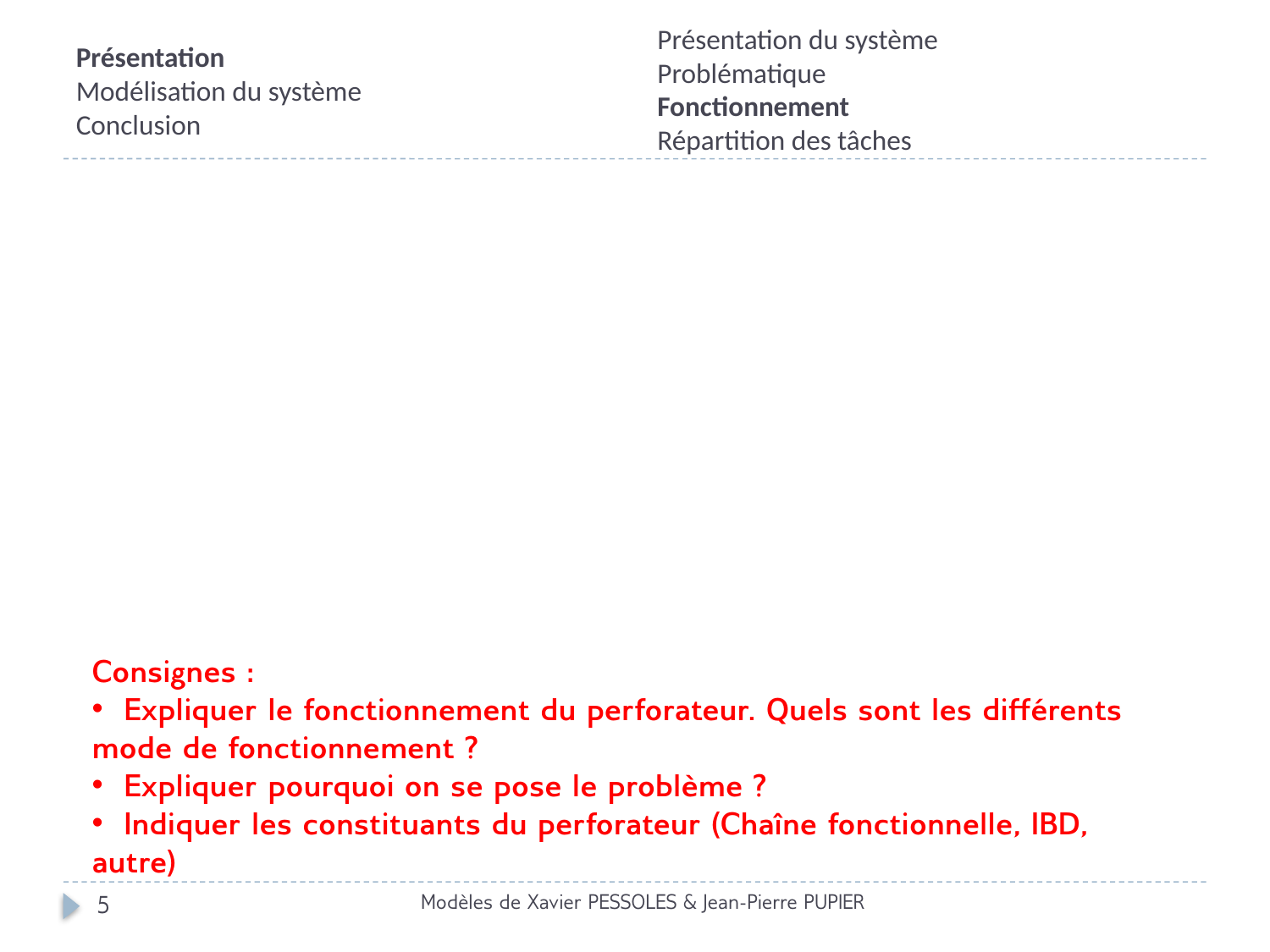

Présentation du système
Problématique
Fonctionnement
Répartition des tâches
# Présentation Modélisation du système Conclusion

Consignes :
  Expliquer le fonctionnement du perforateur. Quels sont les différents mode de fonctionnement ?
  Expliquer pourquoi on se pose le problème ?
  Indiquer les constituants du perforateur (Chaîne fonctionnelle, IBD, autre)

Modèles de Xavier PESSOLES & Jean-Pierre PUPIER
5